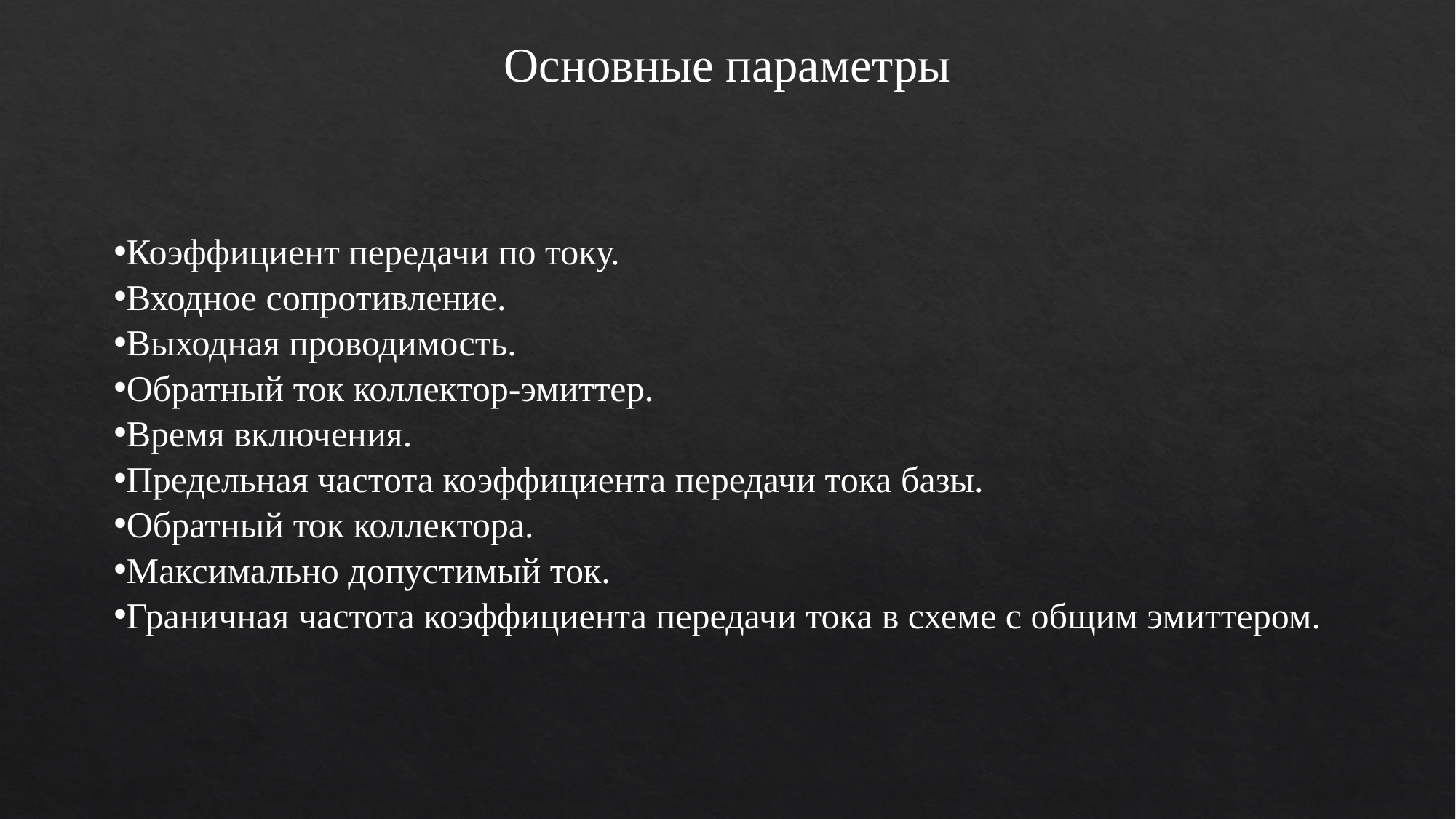

Основные параметры
Коэффициент передачи по току.
Входное сопротивление.
Выходная проводимость.
Обратный ток коллектор-эмиттер.
Время включения.
Предельная частота коэффициента передачи тока базы.
Обратный ток коллектора.
Максимально допустимый ток.
Граничная частота коэффициента передачи тока в схеме с общим эмиттером.